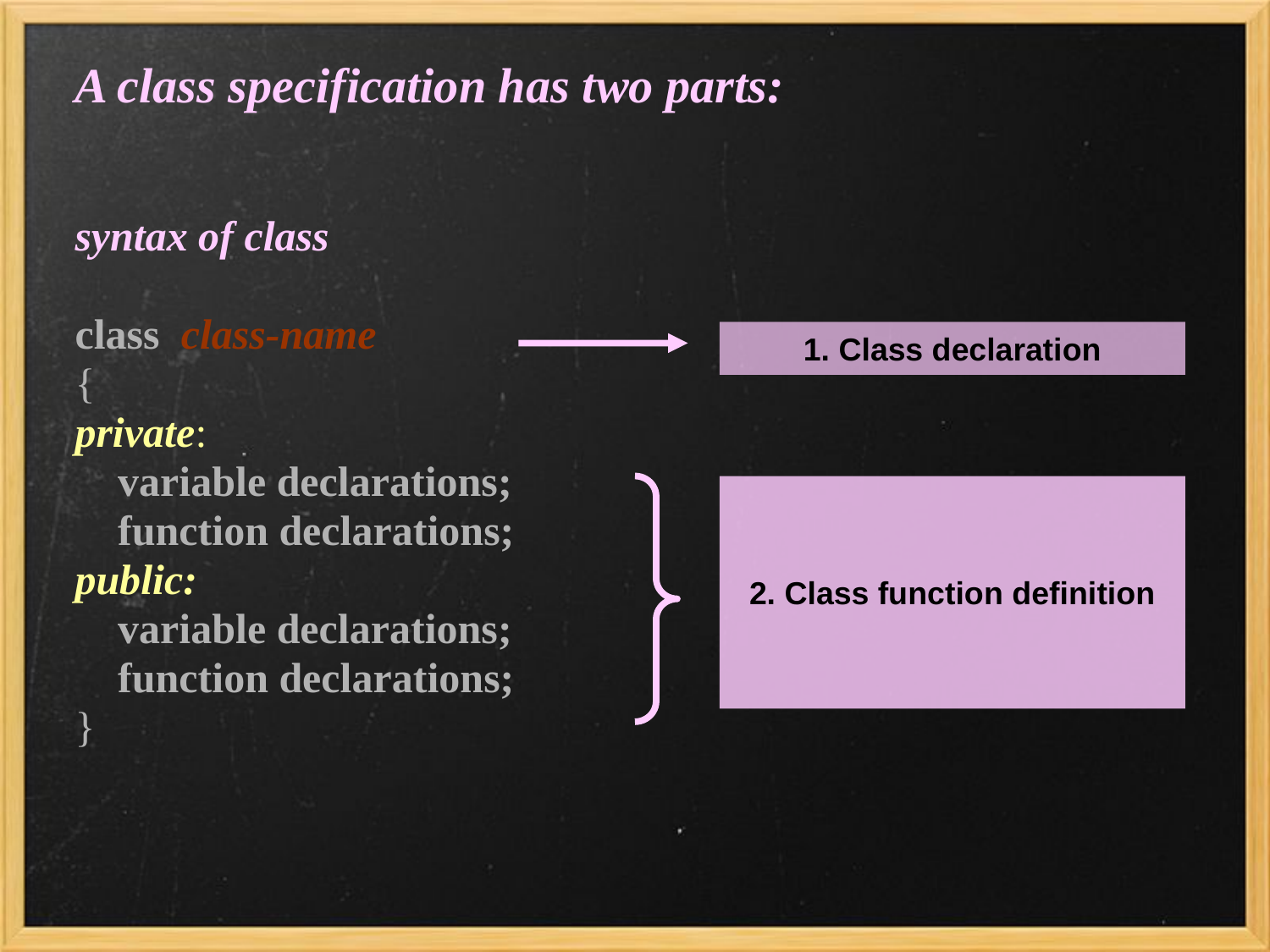

A class specification has two parts:

syntax of class

class  class-name
{
private:
	variable declarations;
	function declarations;
public:
	variable declarations;
	function declarations;
}
1. Class declaration

2. Class function definition